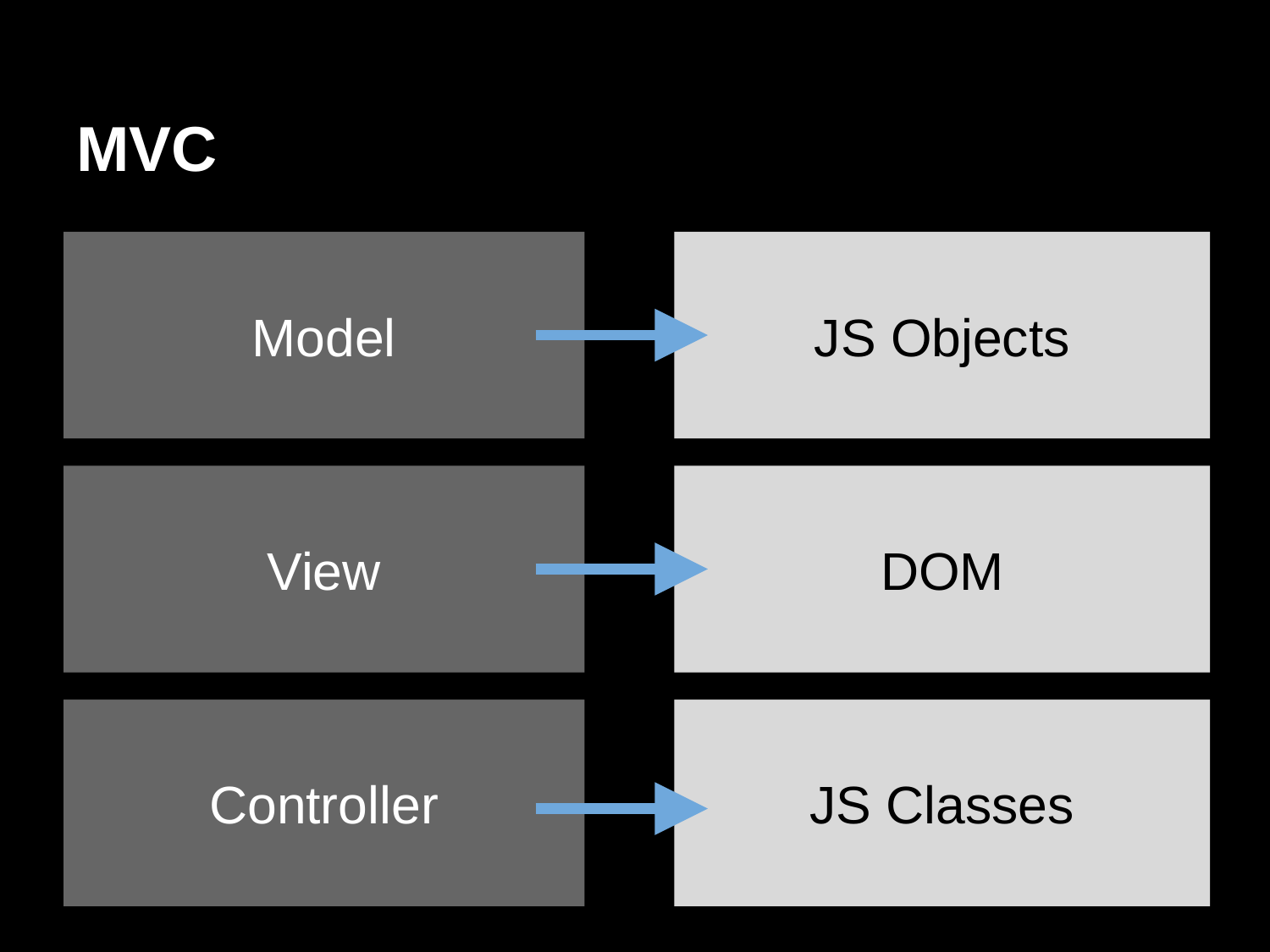

# MVC
Model
JS Objects
View
DOM
Controller
JS Classes